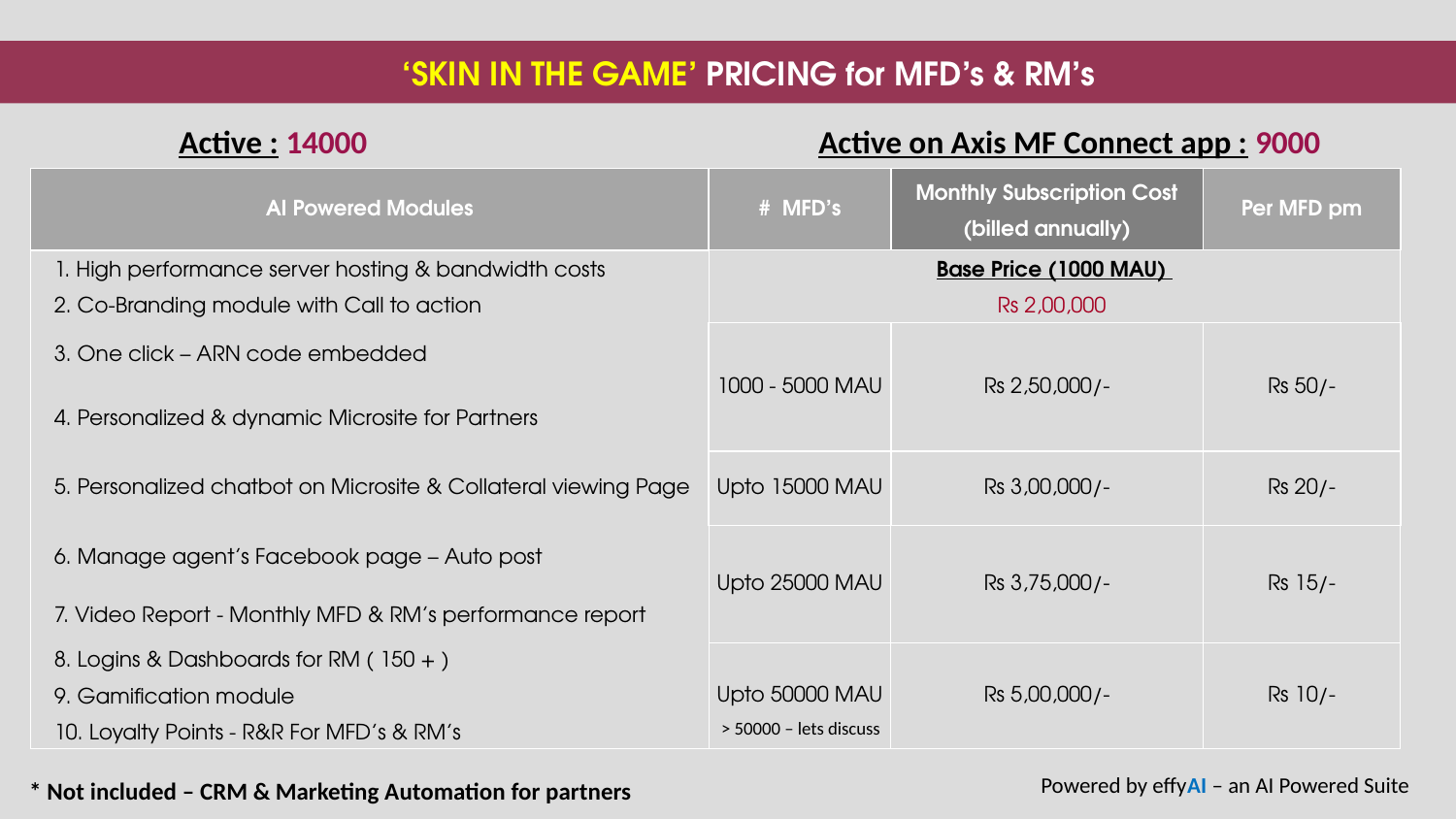

‘SKIN IN THE GAME’ PRICING for MFD’s & RM’s
Active : 14000                                                              Active on Axis MF Connect app : 9000
| AI Powered Modules | # MFD’s | Monthly Subscription Cost | Per MFD pm |
| --- | --- | --- | --- |
|  |  | (billed annually) |  |
| 1. High performance server hosting & bandwidth costs | Base Price (1000 MAU) |  |  |
| 2. Co-Branding module with Call to action | Rs 2,00,000 |  |  |
| 3. One click – ARN code embedded | 1000 - 5000 MAU | Rs 2,50,000/- | Rs 50/- |
| 4. Personalized & dynamic Microsite for Partners |  |  |  |
| 5. Personalized chatbot on Microsite & Collateral viewing Page | Upto 15000 MAU | Rs 3,00,000/- | Rs 20/- |
| 6. Manage agent’s Facebook page – Auto post | Upto 25000 MAU | Rs 3,75,000/- | Rs 15/- |
| 7. Video Report - Monthly MFD & RM’s performance report |  |  |  |
| 8. Logins & Dashboards for RM ( 150 + ) | Upto 50000 MAU | Rs 5,00,000/- | Rs 10/- |
| 9. Gamification module |  |  |  |
| 10. Loyalty Points - R&R For MFD’s & RM’s |  |  |  |

> 50000 – lets discuss
* Not included – CRM & Marketing Automation for partners